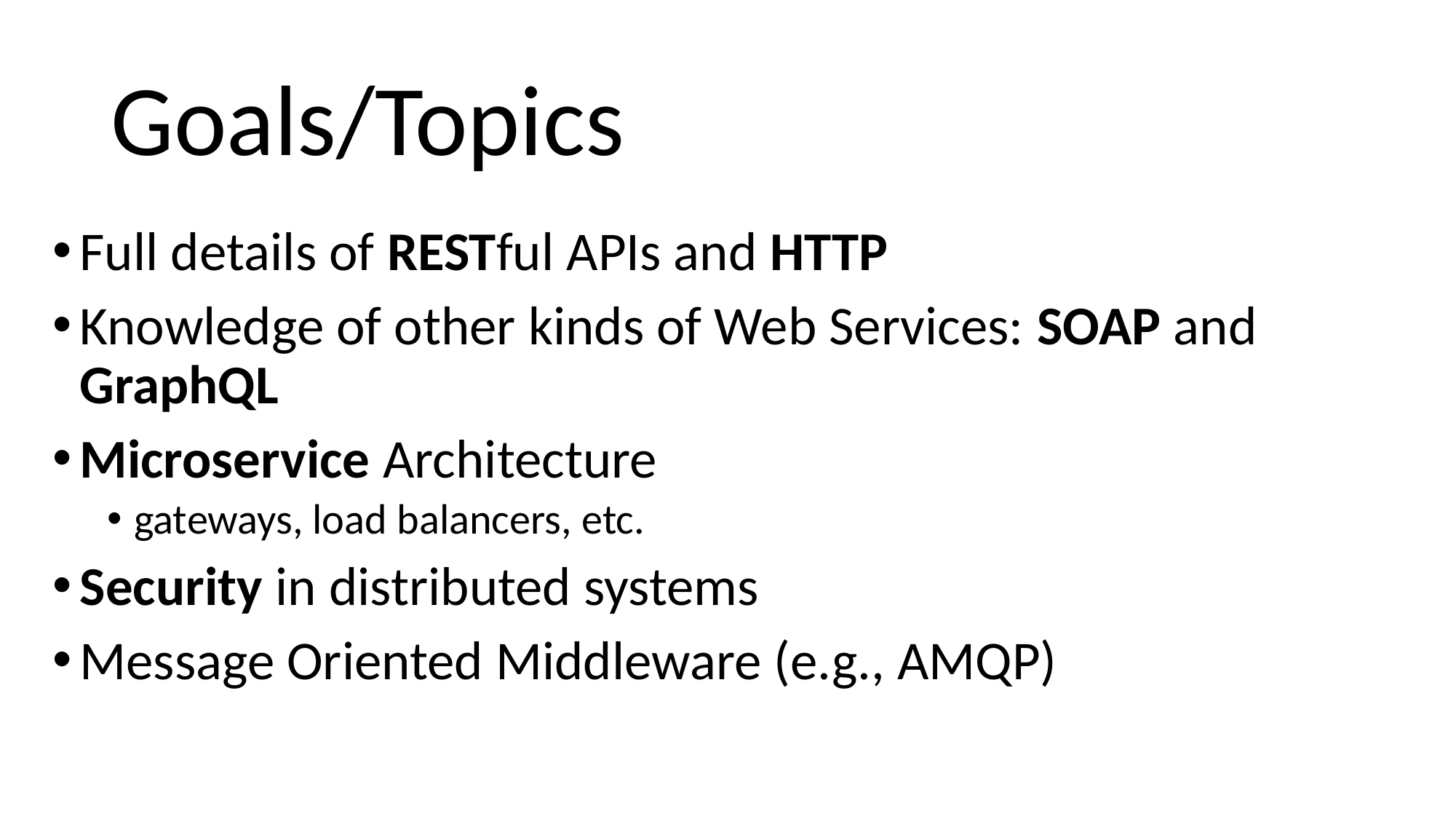

# Goals/Topics
Full details of RESTful APIs and HTTP
Knowledge of other kinds of Web Services: SOAP and GraphQL
Microservice Architecture
gateways, load balancers, etc.
Security in distributed systems
Message Oriented Middleware (e.g., AMQP)